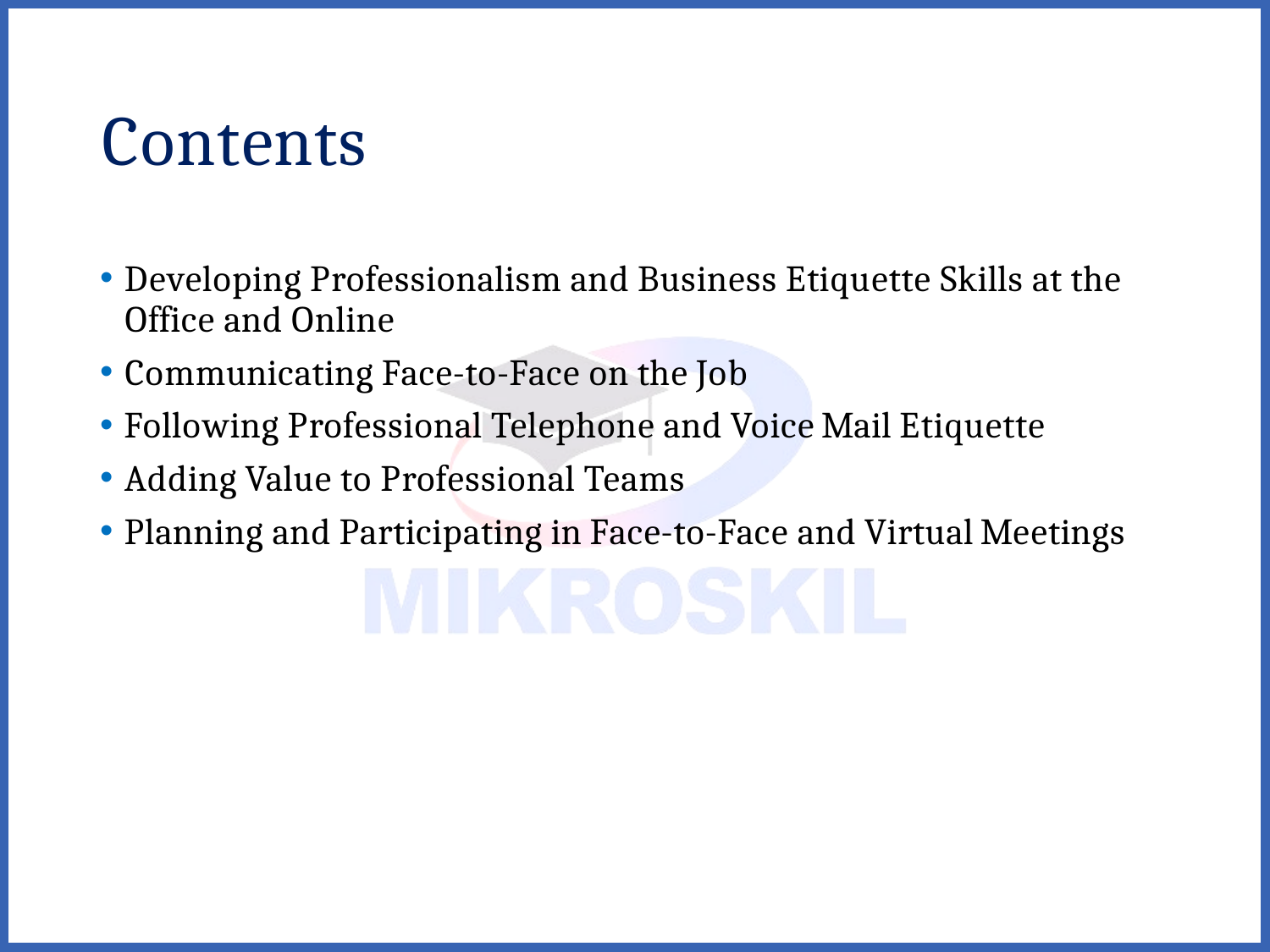

# Contents
Developing Professionalism and Business Etiquette Skills at the Office and Online
Communicating Face-to-Face on the Job
Following Professional Telephone and Voice Mail Etiquette
Adding Value to Professional Teams
Planning and Participating in Face-to-Face and Virtual Meetings